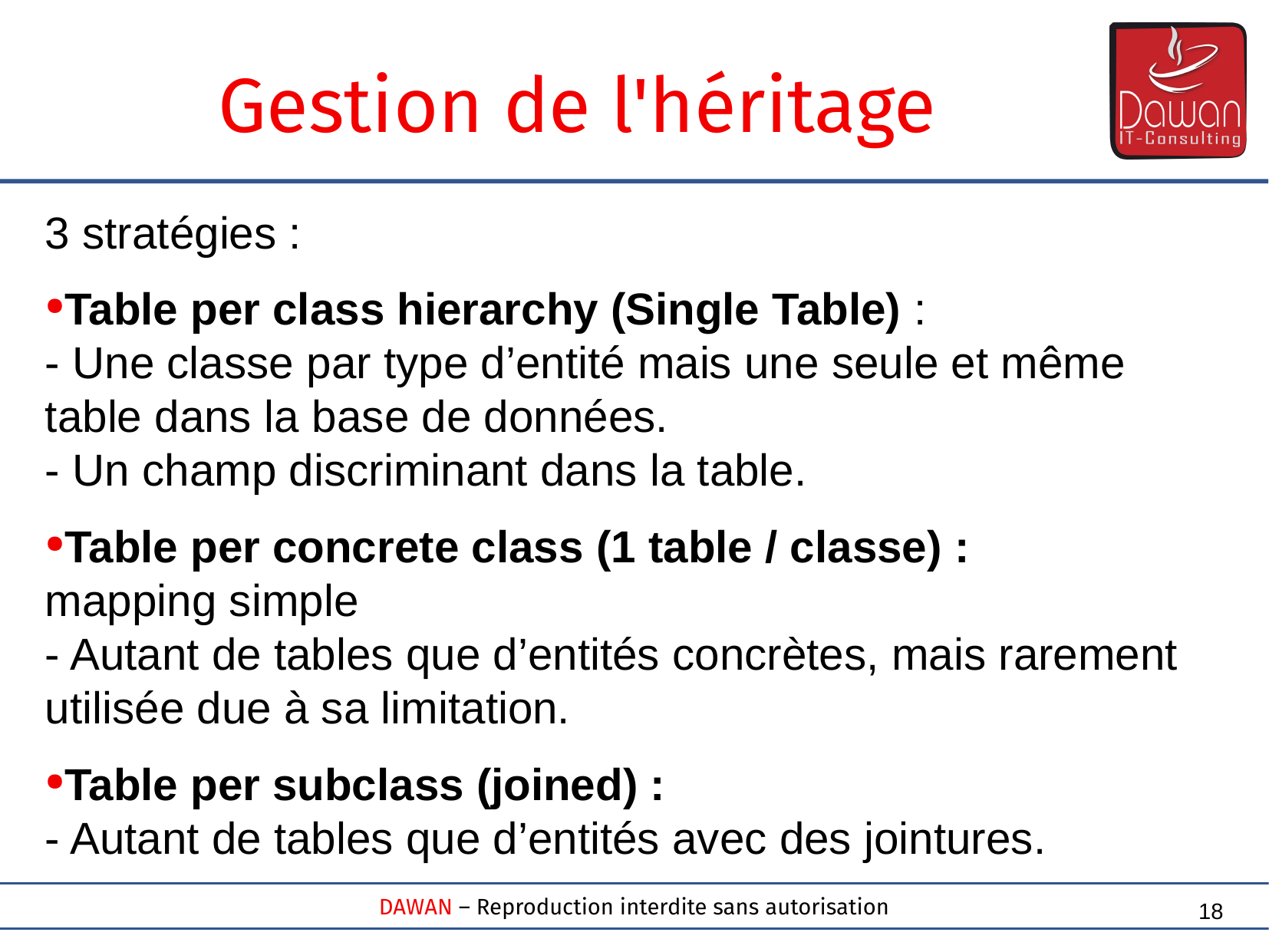

Gestion de l'héritage
3 stratégies :
Table per class hierarchy (Single Table) :
- Une classe par type d’entité mais une seule et même table dans la base de données.
- Un champ discriminant dans la table.
Table per concrete class (1 table / classe) :
mapping simple
- Autant de tables que d’entités concrètes, mais rarement utilisée due à sa limitation.
Table per subclass (joined) :
- Autant de tables que d’entités avec des jointures.
18